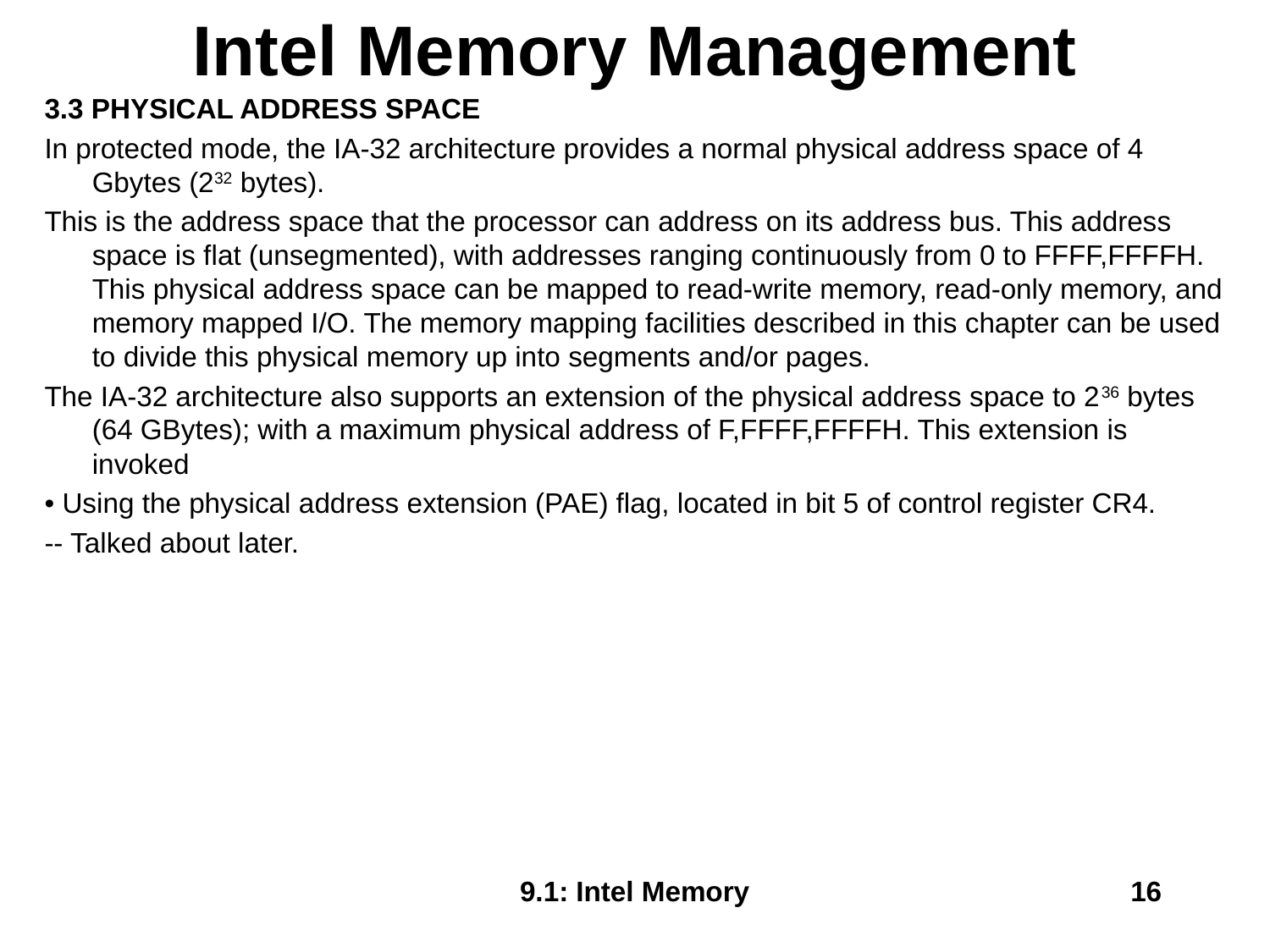

# Intel Memory Management
3.3 PHYSICAL ADDRESS SPACE
In protected mode, the IA-32 architecture provides a normal physical address space of 4 Gbytes (232 bytes).
This is the address space that the processor can address on its address bus. This address space is flat (unsegmented), with addresses ranging continuously from 0 to FFFF,FFFFH. This physical address space can be mapped to read-write memory, read-only memory, and memory mapped I/O. The memory mapping facilities described in this chapter can be used to divide this physical memory up into segments and/or pages.
The IA-32 architecture also supports an extension of the physical address space to 236 bytes (64 GBytes); with a maximum physical address of F,FFFF,FFFFH. This extension is invoked
• Using the physical address extension (PAE) flag, located in bit 5 of control register CR4.
-- Talked about later.

9.1: Intel Memory
16